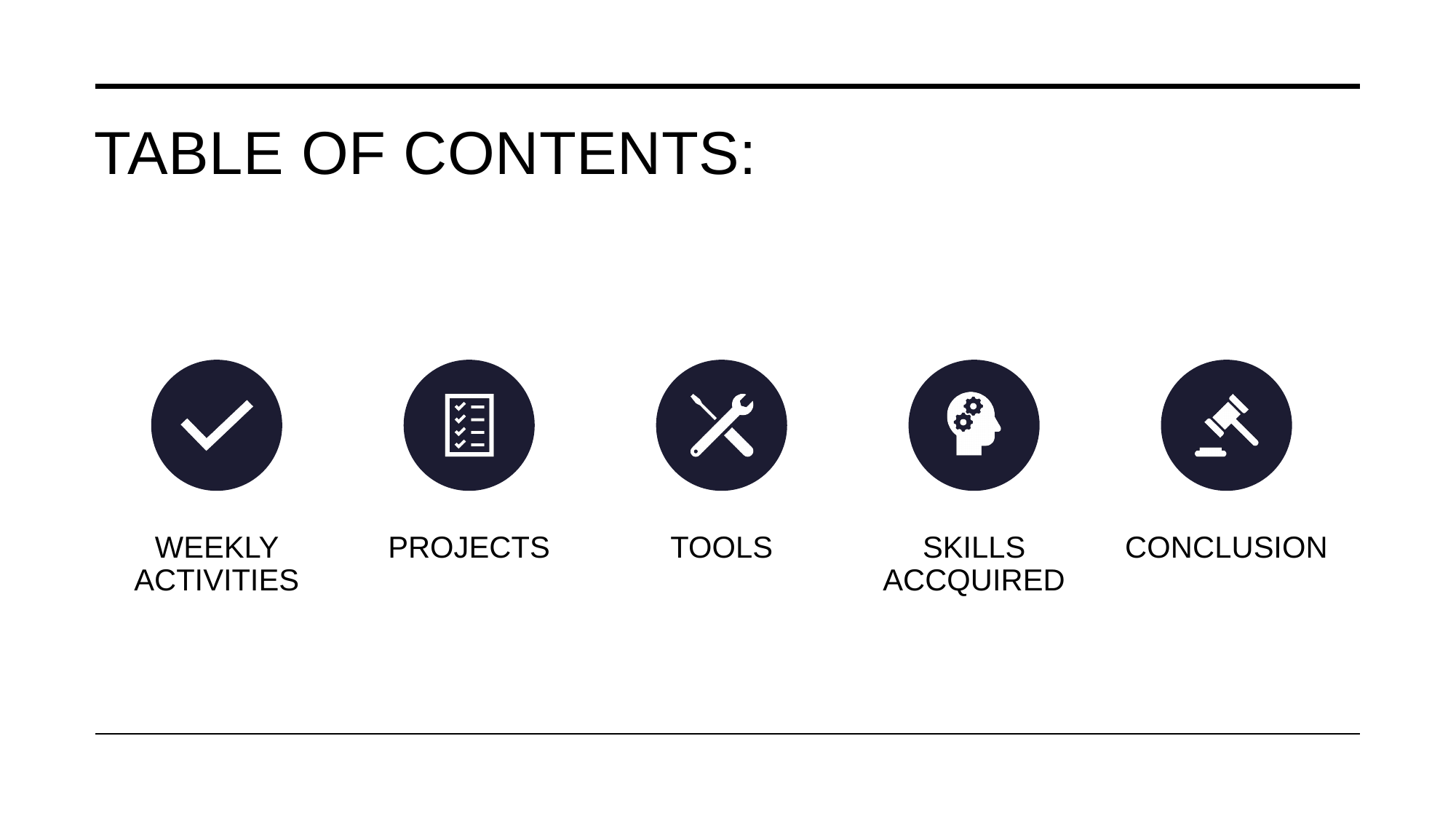

# Table of Contents:
Weekly Activities
Projects
Tools
Skills Accquired
Conclusion